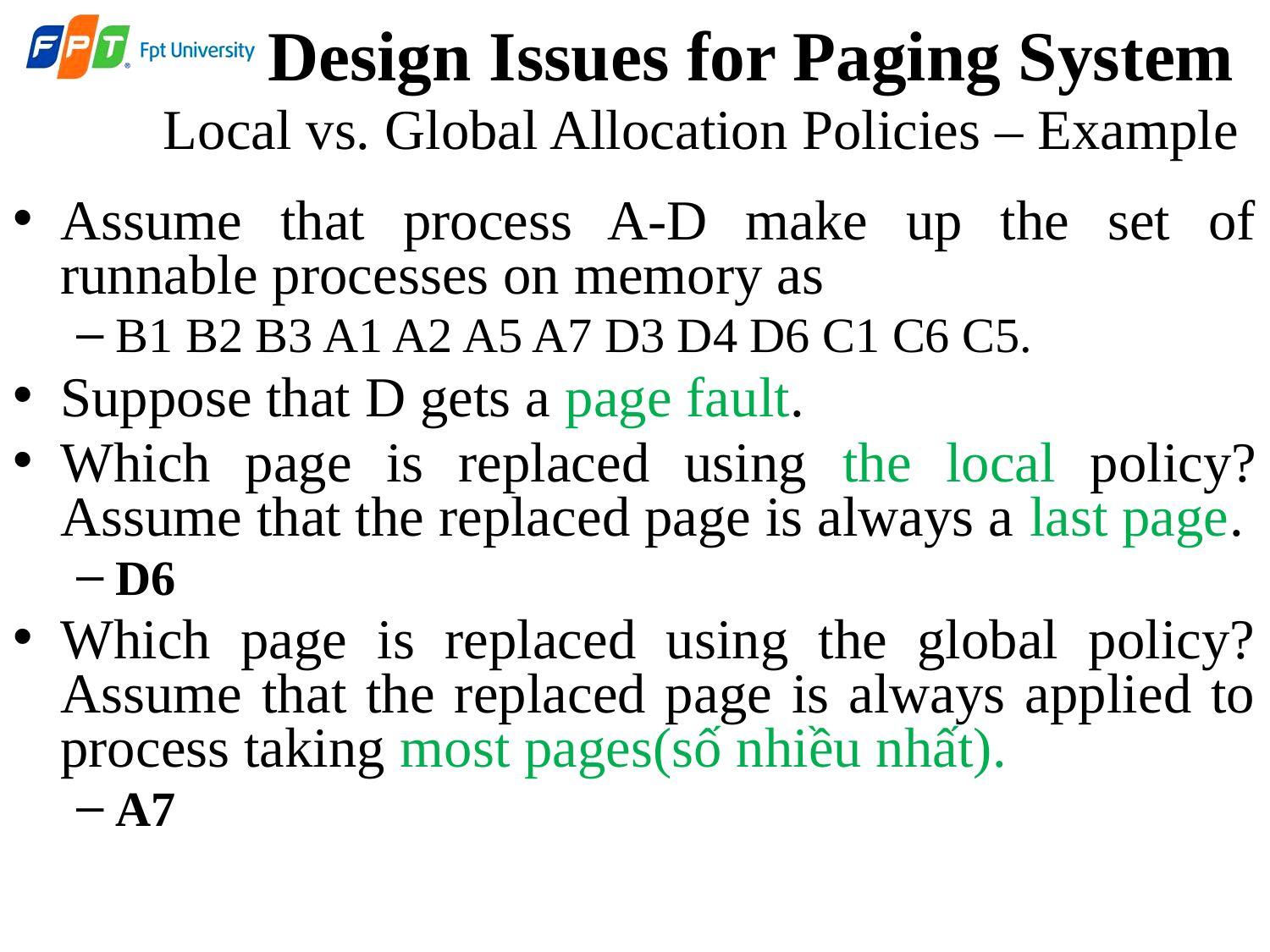

# Design Issues for Paging System
Local vs. Global Allocation Policies – Example
Assume that process A-D make up the set of runnable processes on memory as
B1 B2 B3 A1 A2 A5 A7 D3 D4 D6 C1 C6 C5.
Suppose that D gets a page fault.
Which page is replaced using the local policy? Assume that the replaced page is always a last page.
D6
Which page is replaced using the global policy? Assume that the replaced page is always applied to process taking most pages(số nhiều nhất).
A7